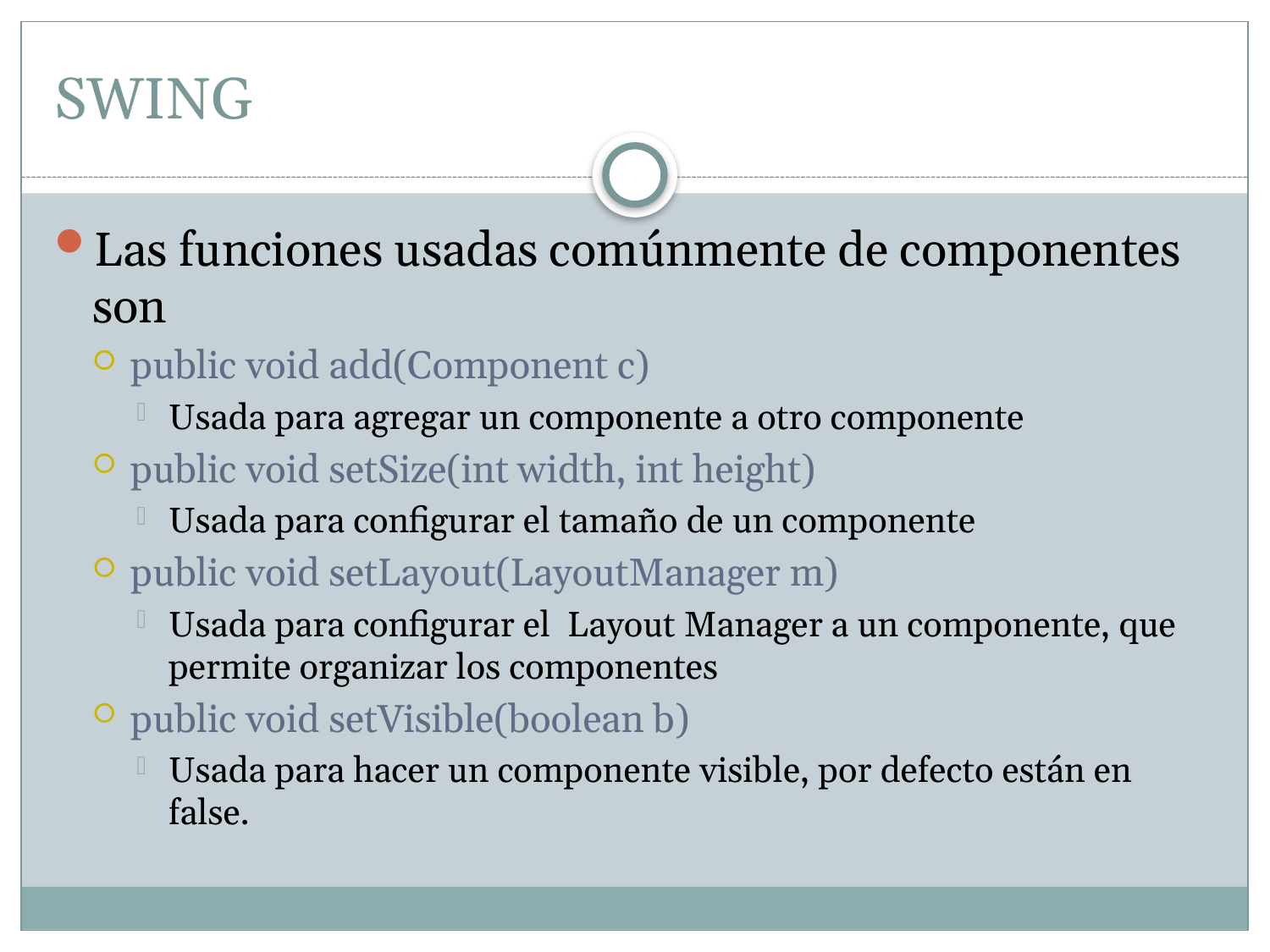

# SWING
Las funciones usadas comúnmente de componentes son
public void add(Component c)
Usada para agregar un componente a otro componente
public void setSize(int width, int height)
Usada para configurar el tamaño de un componente
public void setLayout(LayoutManager m)
Usada para configurar el  Layout Manager a un componente, que permite organizar los componentes
public void setVisible(boolean b)
Usada para hacer un componente visible, por defecto están en false.